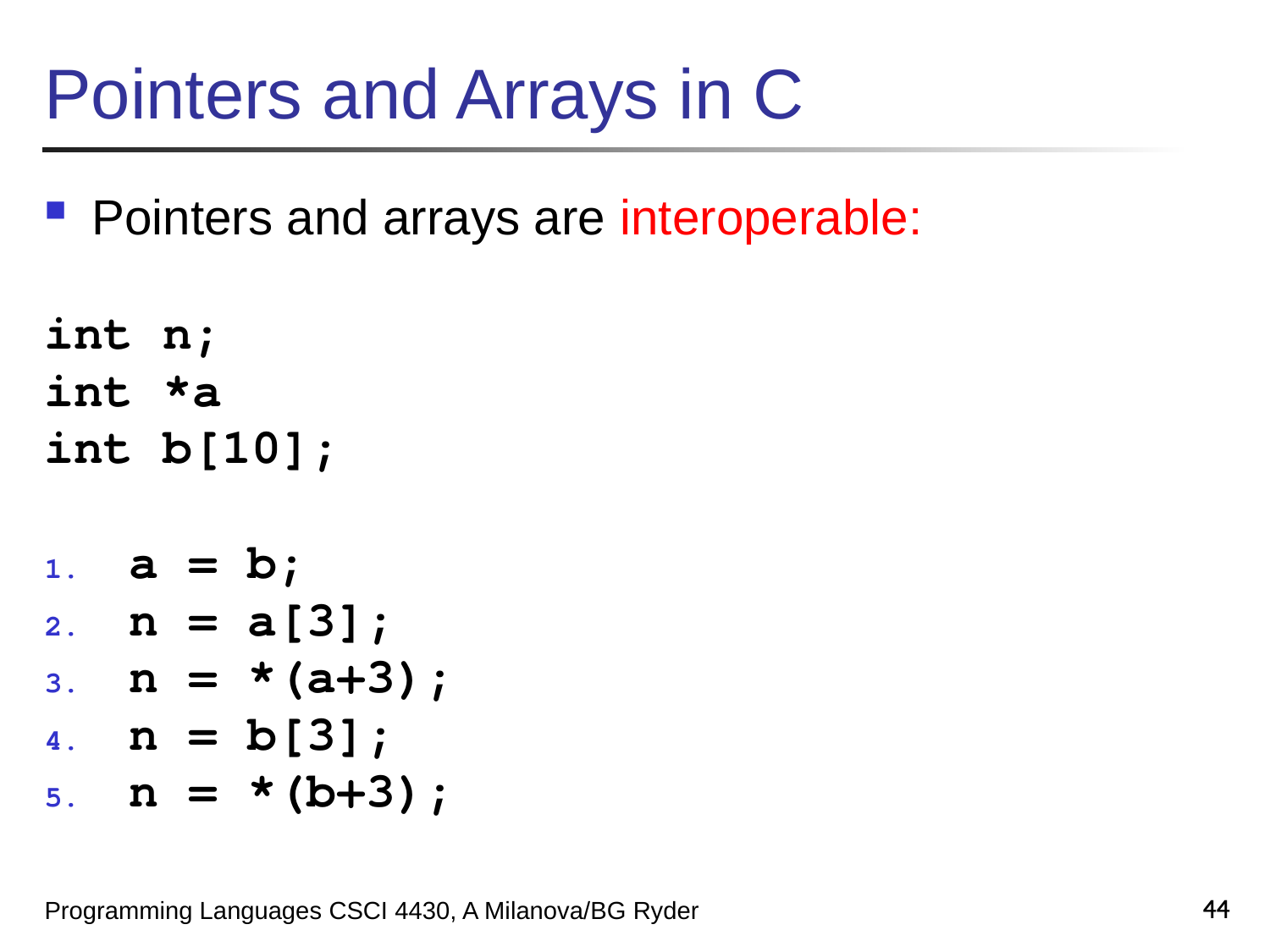

# Pointers and Arrays in C
Pointers and arrays are interoperable:

int n;
int *a
int b[10];

a = b;
n = a[3];
n = *(a+3);
n = b[3];
n = *(b+3);

44
Programming Languages CSCI 4430, A Milanova/BG Ryder